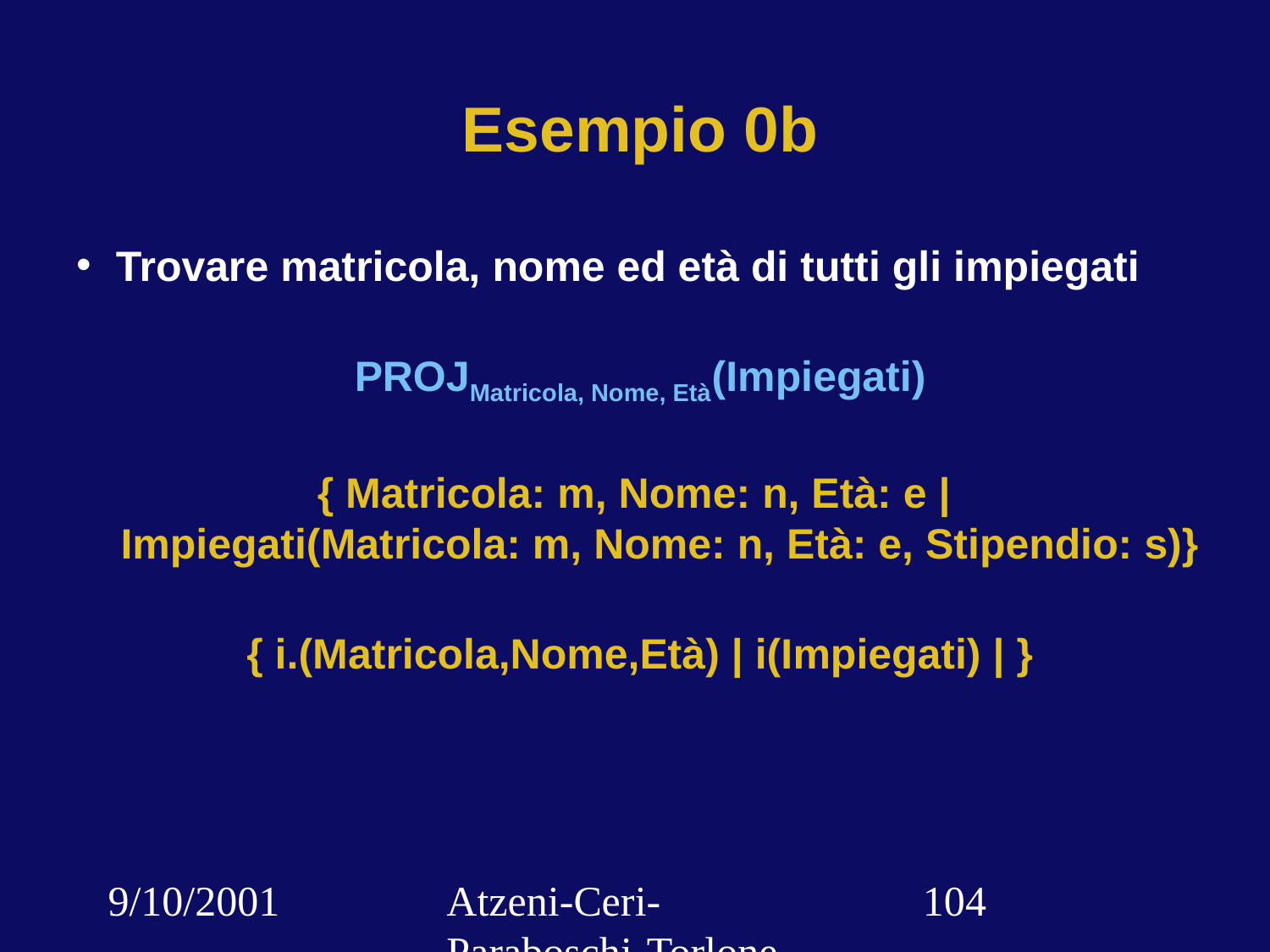

# Esempio 0b
Trovare matricola, nome ed età di tutti gli impiegati

PROJMatricola, Nome, Età(Impiegati)

{ Matricola: m, Nome: n, Età: e |
Impiegati(Matricola: m, Nome: n, Età: e, Stipendio: s)}

{ i.(Matricola,Nome,Età) | i(Impiegati) | }
9/10/2001
Atzeni-Ceri-Paraboschi-Torlone, Basi di dati, Capitolo 3
104